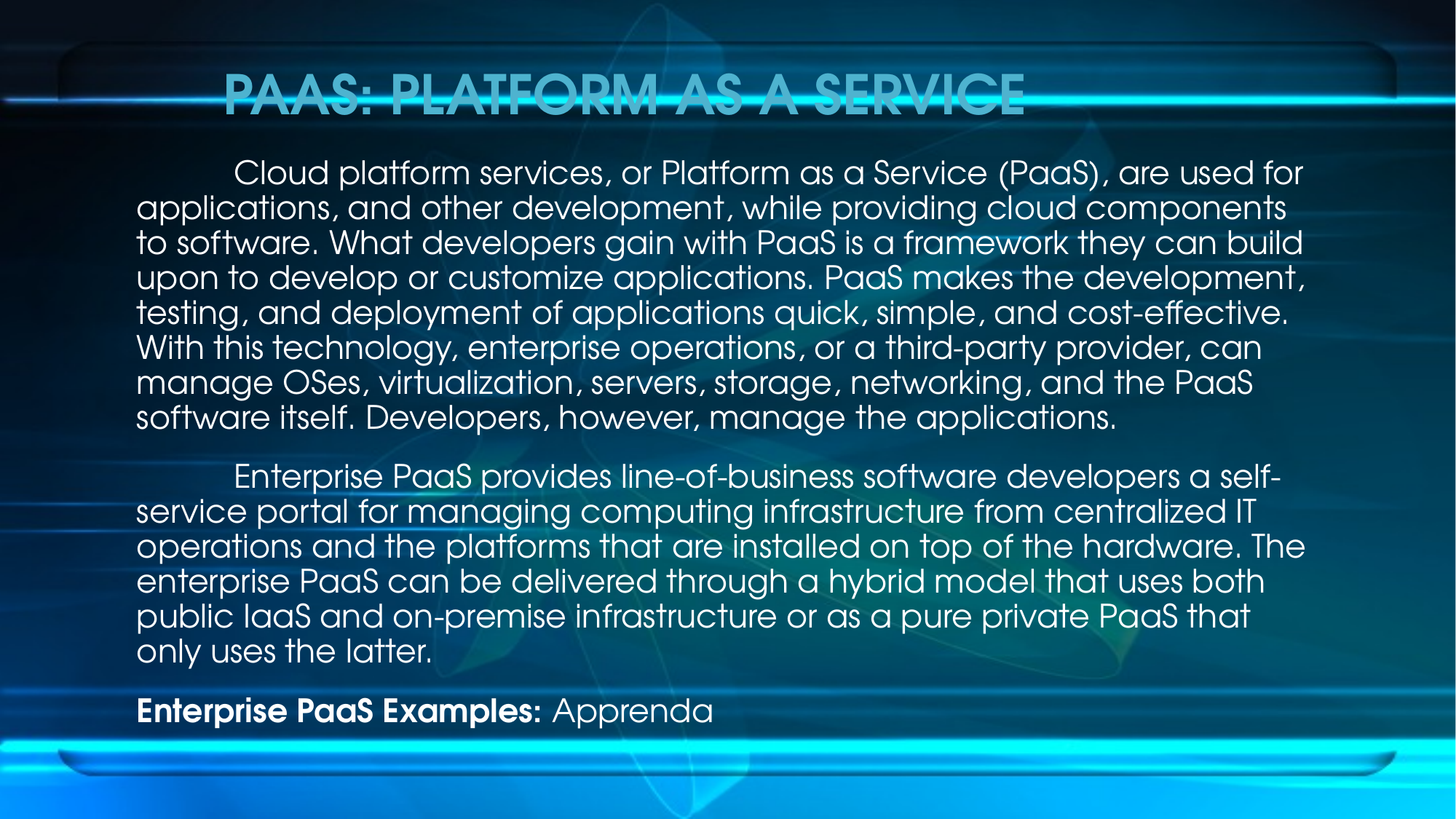

# PAAS: PLATFORM AS A SERVICE
	Cloud platform services, or Platform as a Service (PaaS), are used for applications, and other development, while providing cloud components to software. What developers gain with PaaS is a framework they can build upon to develop or customize applications. PaaS makes the development, testing, and deployment of applications quick, simple, and cost-effective. With this technology, enterprise operations, or a third-party provider, can manage OSes, virtualization, servers, storage, networking, and the PaaS software itself. Developers, however, manage the applications.
	Enterprise PaaS provides line-of-business software developers a self-service portal for managing computing infrastructure from centralized IT operations and the platforms that are installed on top of the hardware. The enterprise PaaS can be delivered through a hybrid model that uses both public IaaS and on-premise infrastructure or as a pure private PaaS that only uses the latter.
Enterprise PaaS Examples: Apprenda